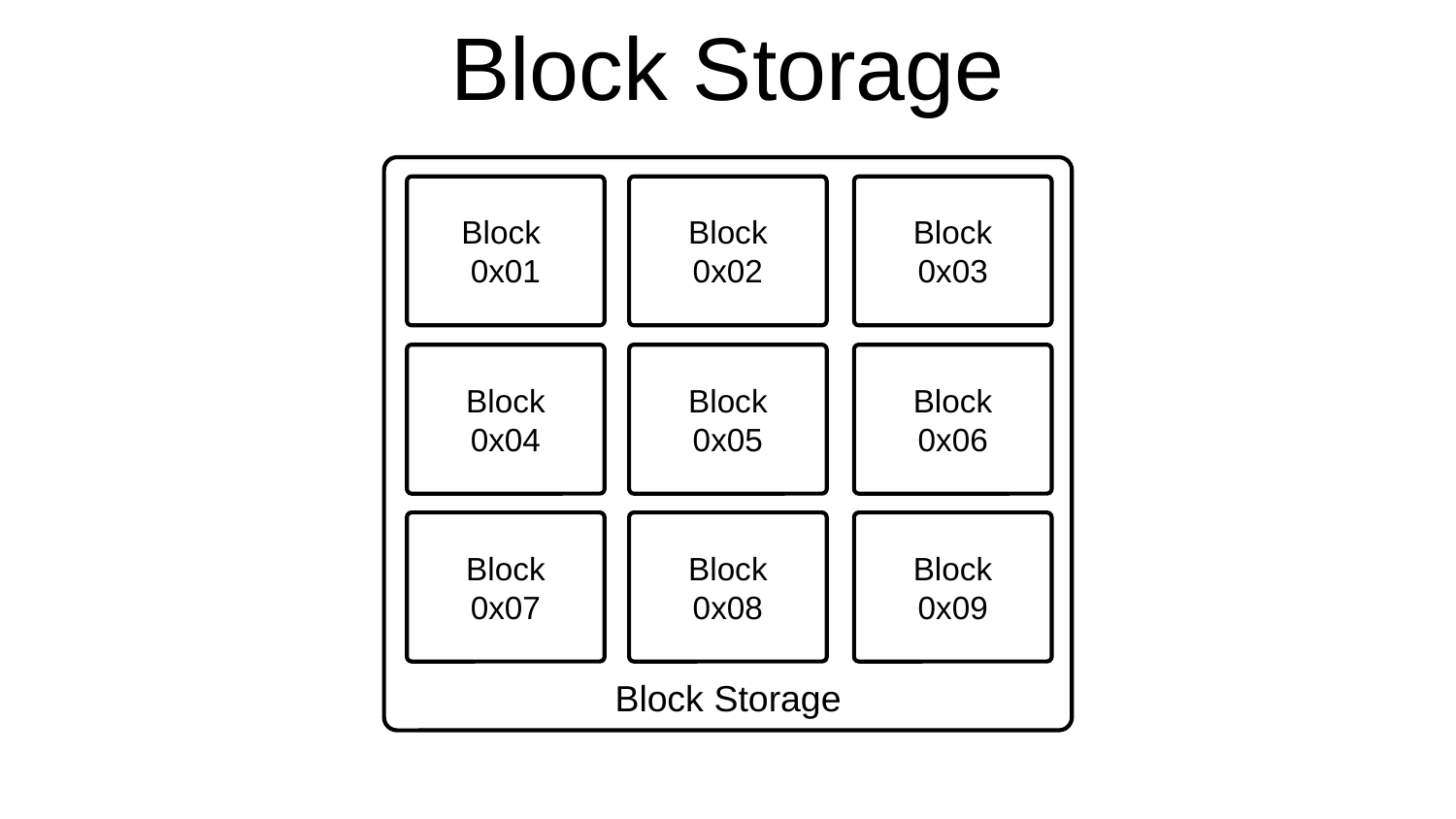

# Block Storage
Block Storage
Block
0x01
Block
0x02
Block
0x03
Block
0x04
Block
0x05
Block
0x06
Block
0x07
Block
0x08
Block
0x09